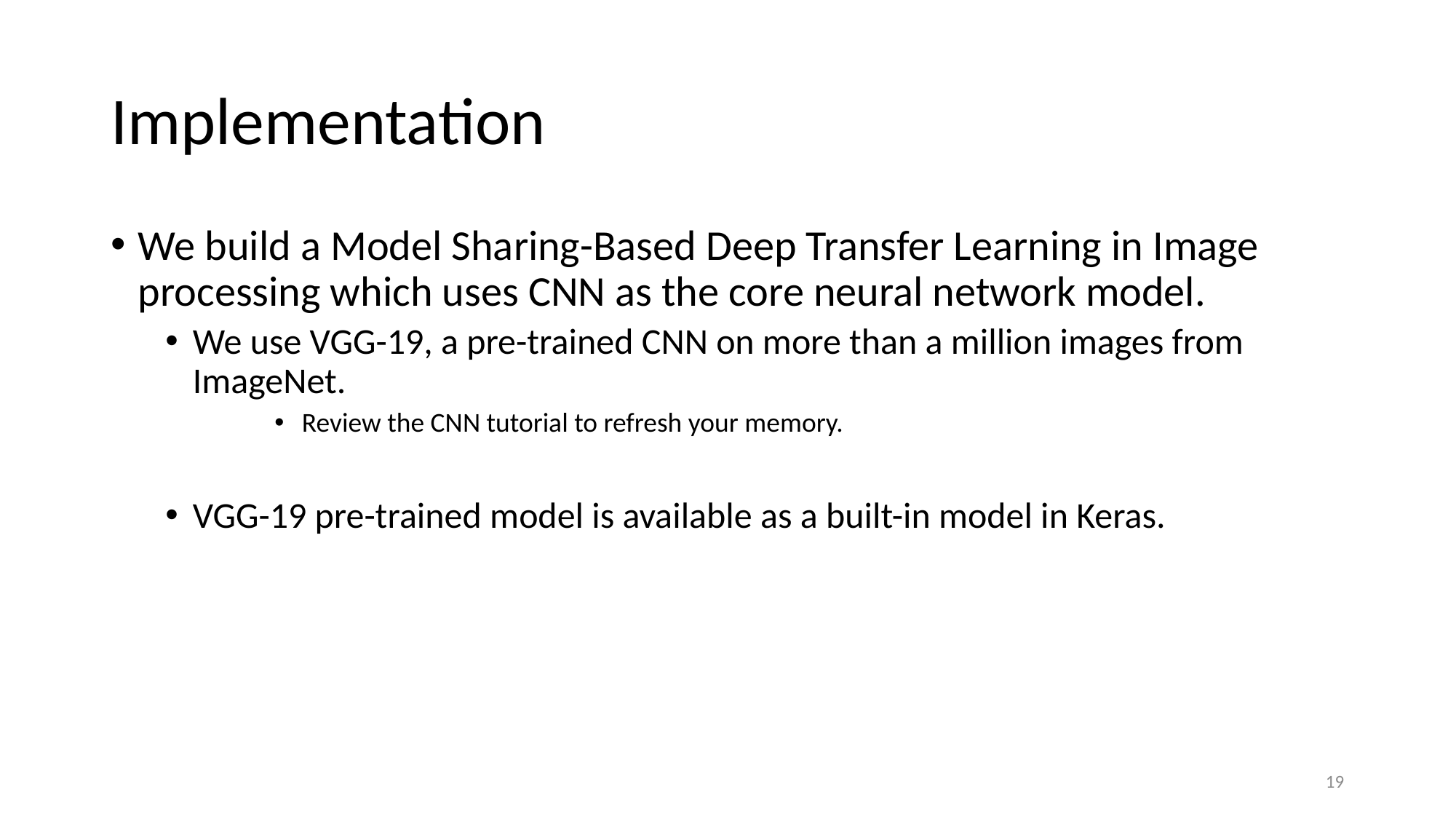

# Implementation
We build a Model Sharing-Based Deep Transfer Learning in Image processing which uses CNN as the core neural network model.
We use VGG-19, a pre-trained CNN on more than a million images from ImageNet.
Review the CNN tutorial to refresh your memory.

VGG-19 pre-trained model is available as a built-in model in Keras.

19